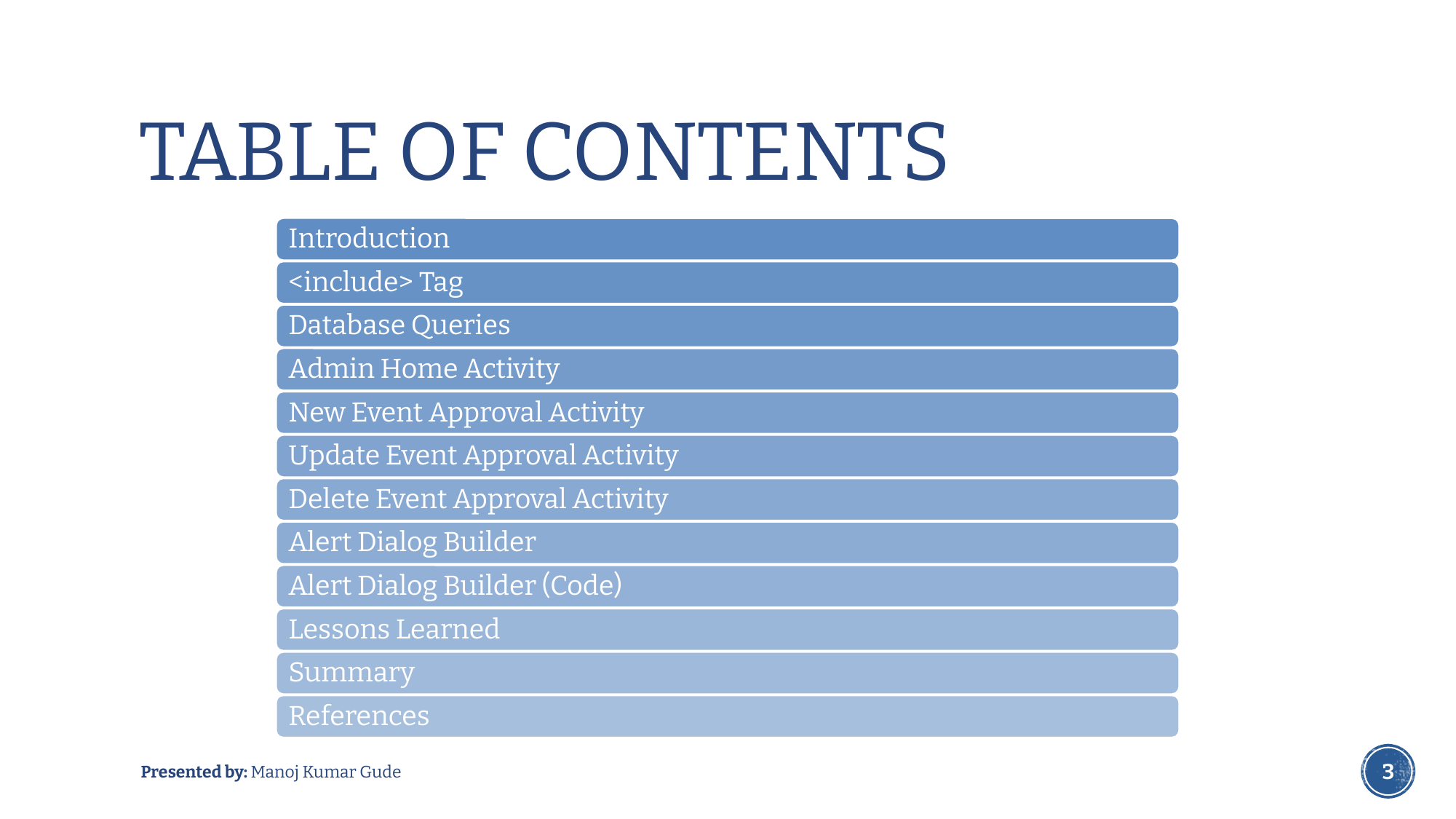

# Table of Contents
Introduction
<include> Tag
Database Queries
Admin Home Activity
New Event Approval Activity
Update Event Approval Activity
Delete Event Approval Activity
Alert Dialog Builder
Alert Dialog Builder (Code)
Lessons Learned
Summary
References
Presented by: Manoj Kumar Gude
3